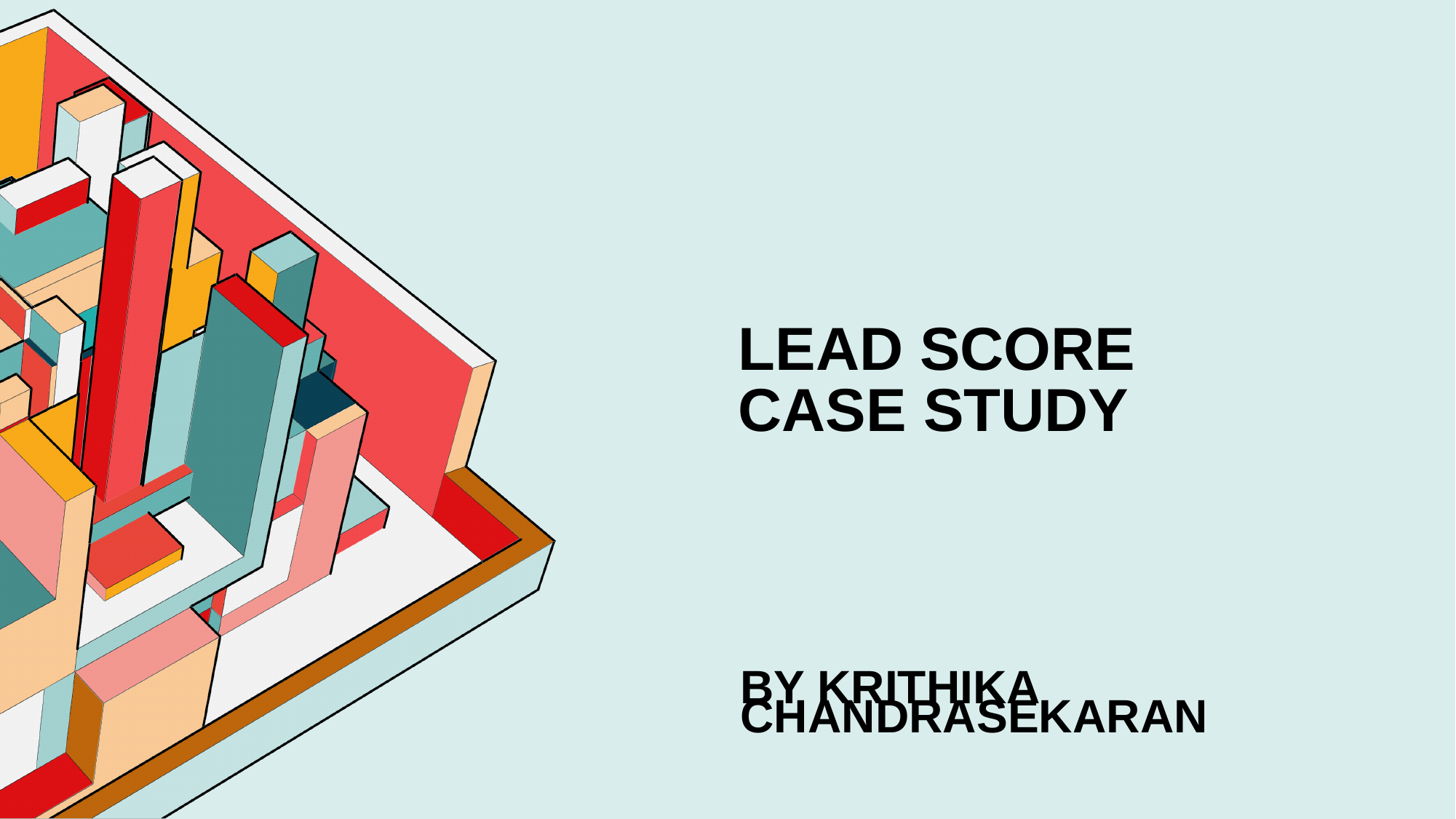

# Lead Score Case Study

BY KRITHIKA CHANDRASEKARAN